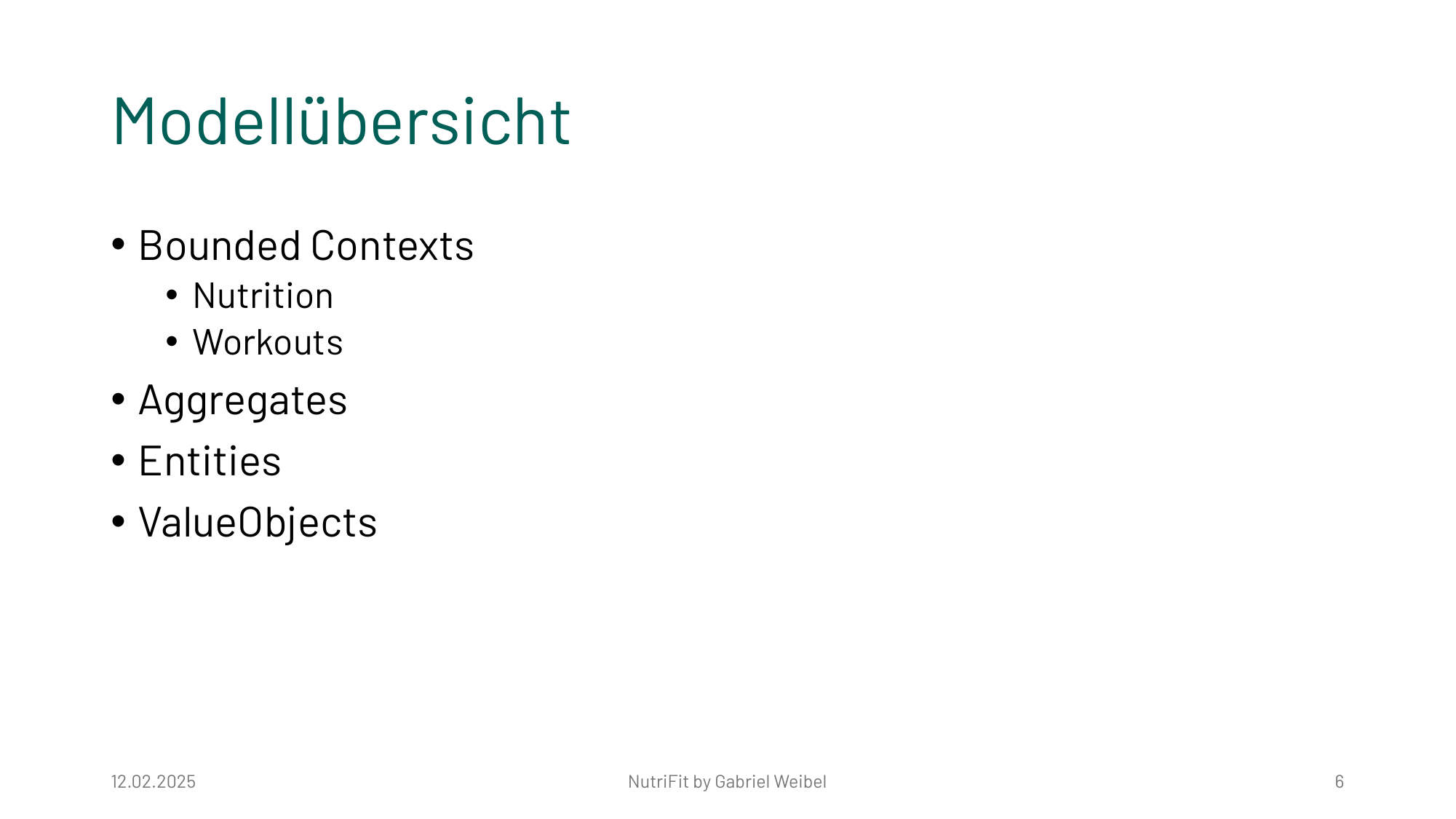

# Modellübersicht
Bounded Contexts
Nutrition
Workouts
Aggregates
Entities
ValueObjects
12.02.2025
NutriFit by Gabriel Weibel
6